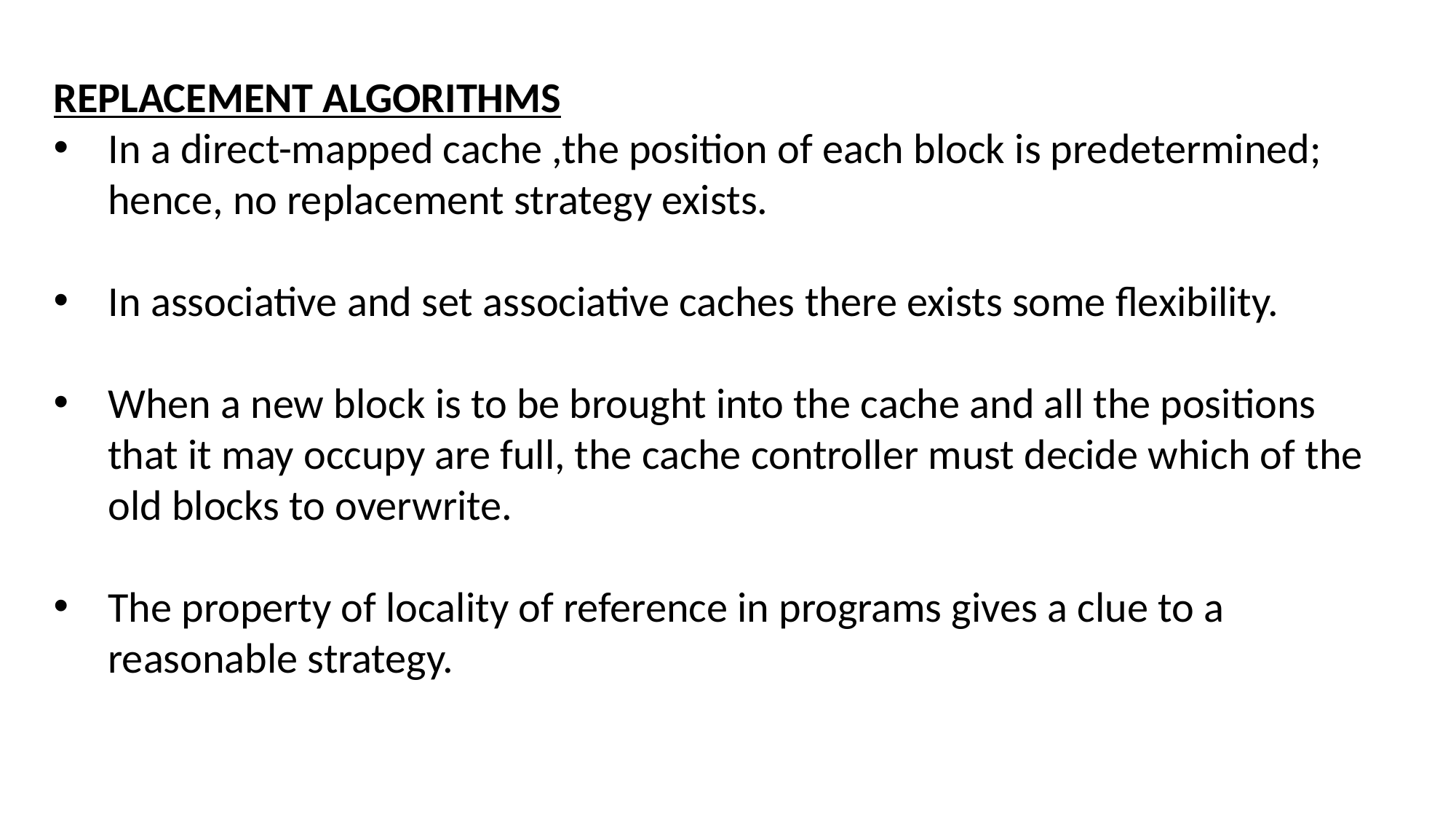

REPLACEMENT ALGORITHMS
In a direct-mapped cache ,the position of each block is predetermined; hence, no replacement strategy exists.

In associative and set associative caches there exists some flexibility.

When a new block is to be brought into the cache and all the positions that it may occupy are full, the cache controller must decide which of the old blocks to overwrite.

The property of locality of reference in programs gives a clue to a reasonable strategy.